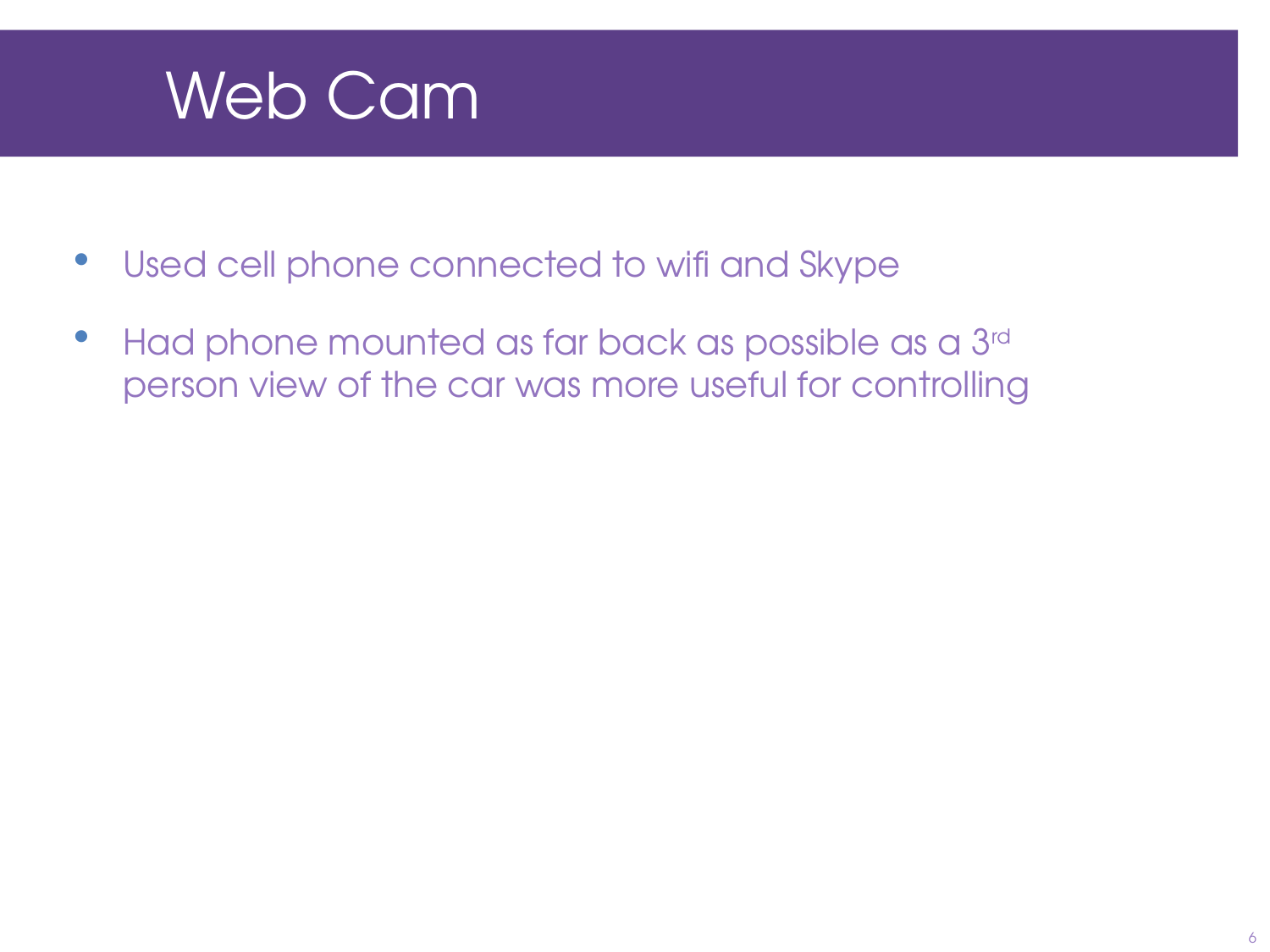

# Web Cam
Used cell phone connected to wifi and Skype
Had phone mounted as far back as possible as a 3rd person view of the car was more useful for controlling
6